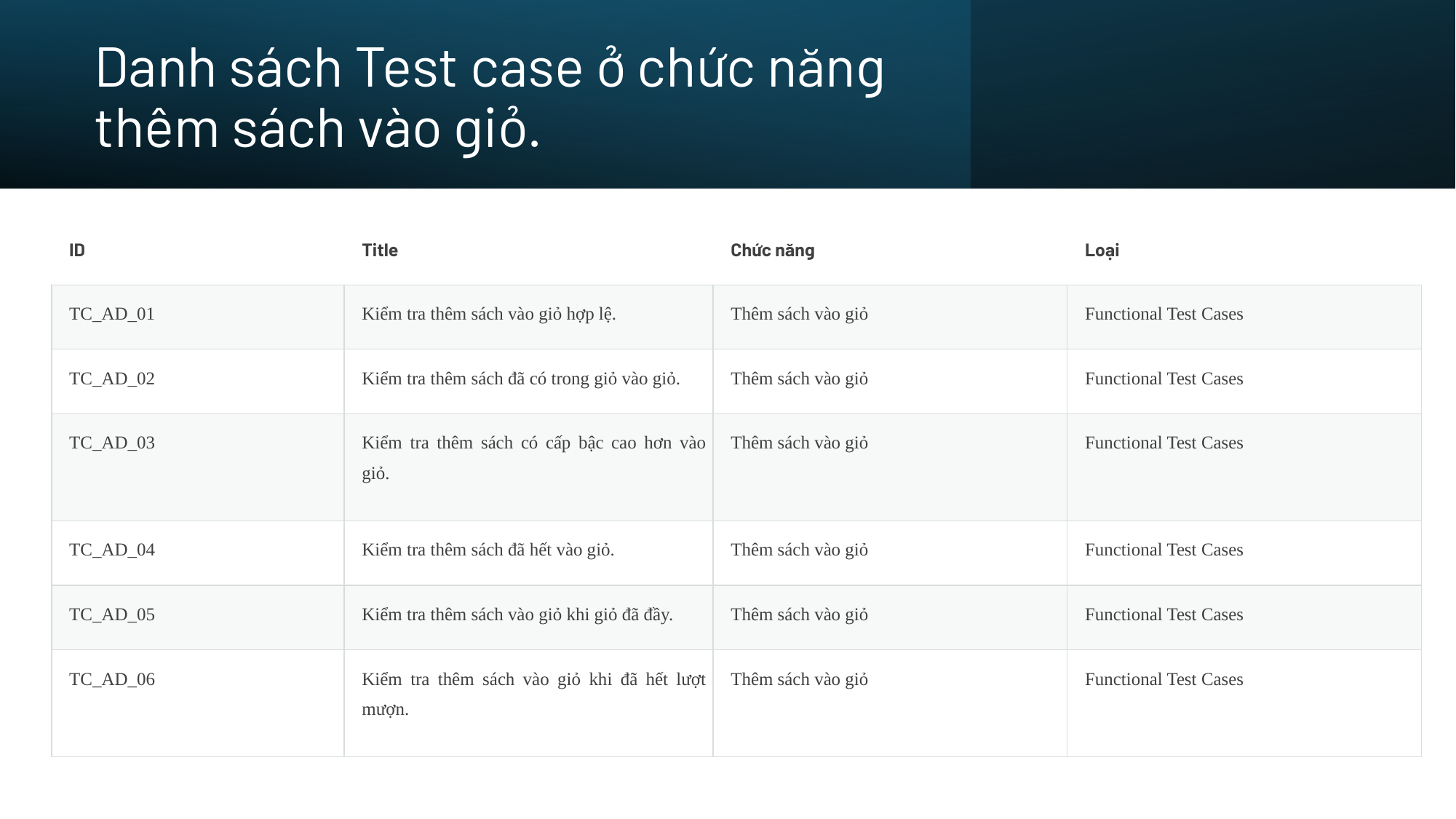

# Danh sách Test case ở chức năng thêm sách vào giỏ.
| ID | Title | Chức năng | Loại |
| --- | --- | --- | --- |
| TC\_AD\_01 | Kiểm tra thêm sách vào giỏ hợp lệ. | Thêm sách vào giỏ | Functional Test Cases |
| TC\_AD\_02 | Kiểm tra thêm sách đã có trong giỏ vào giỏ. | Thêm sách vào giỏ | Functional Test Cases |
| TC\_AD\_03 | Kiểm tra thêm sách có cấp bậc cao hơn vào giỏ. | Thêm sách vào giỏ | Functional Test Cases |
| TC\_AD\_04 | Kiểm tra thêm sách đã hết vào giỏ. | Thêm sách vào giỏ | Functional Test Cases |
| TC\_AD\_05 | Kiểm tra thêm sách vào giỏ khi giỏ đã đầy. | Thêm sách vào giỏ | Functional Test Cases |
| TC\_AD\_06 | Kiểm tra thêm sách vào giỏ khi đã hết lượt mượn. | Thêm sách vào giỏ | Functional Test Cases |